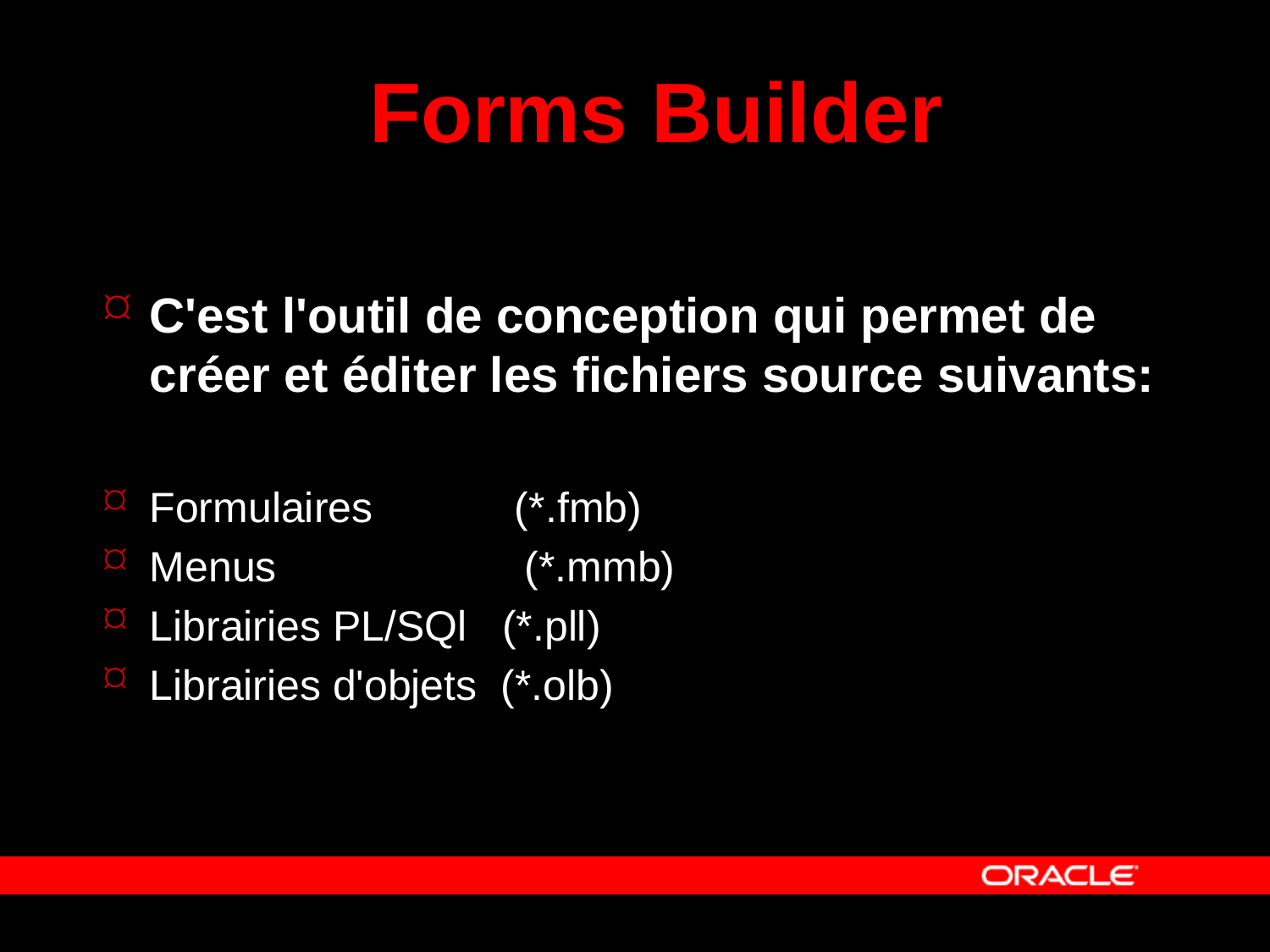

# Forms Builder
C'est l'outil de conception qui permet de créer et éditer les fichiers source suivants:

Formulaires            (*.fmb)
Menus                     (*.mmb)
Librairies PL/SQl   (*.pll)
Librairies d'objets  (*.olb)